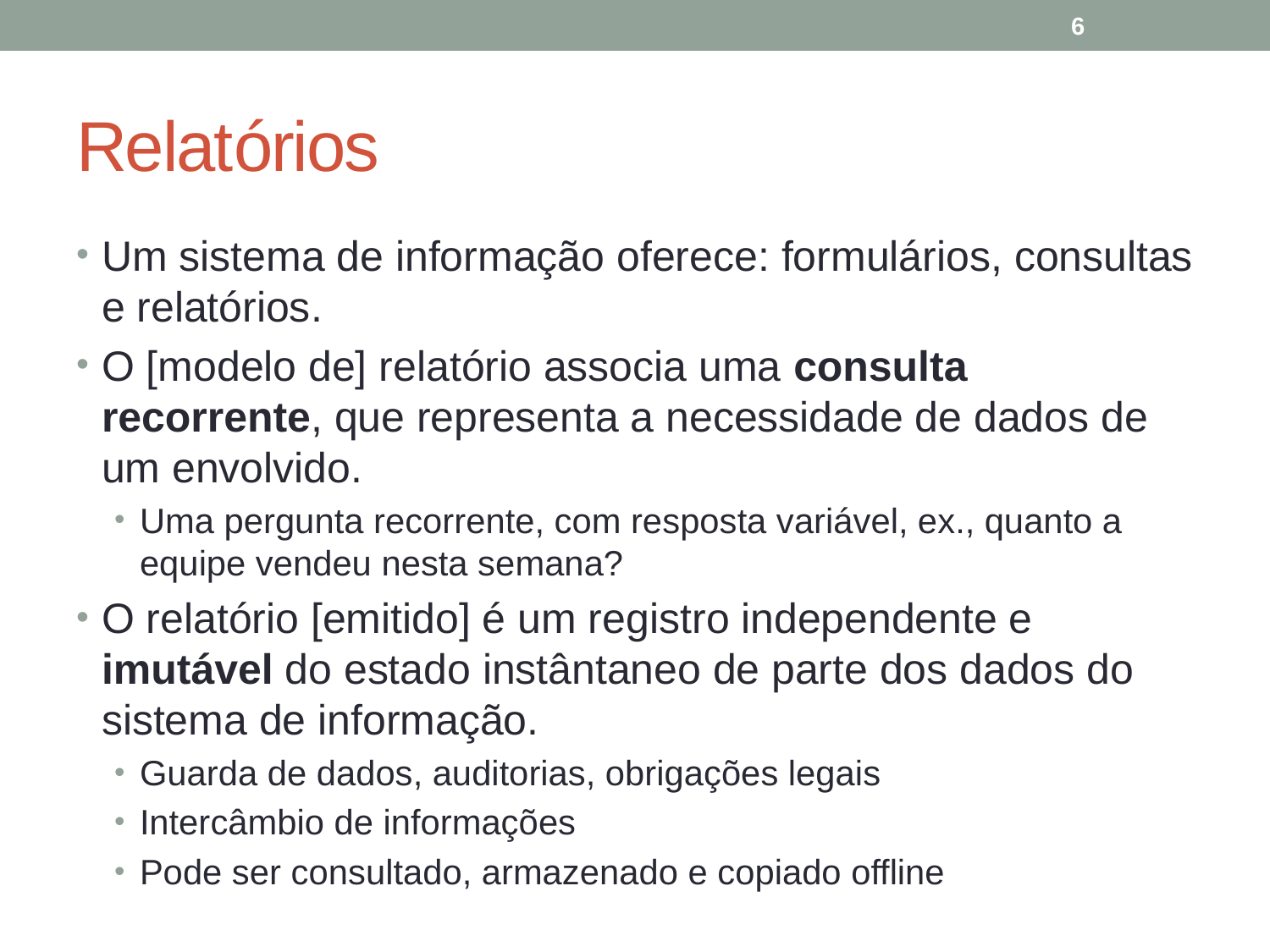

6
# Relatórios
Um sistema de informação oferece: formulários, consultas e relatórios.
O [modelo de] relatório associa uma consulta recorrente, que representa a necessidade de dados de um envolvido.
Uma pergunta recorrente, com resposta variável, ex., quanto a equipe vendeu nesta semana?
O relatório [emitido] é um registro independente e imutável do estado instântaneo de parte dos dados do sistema de informação.
Guarda de dados, auditorias, obrigações legais
Intercâmbio de informações
Pode ser consultado, armazenado e copiado offline